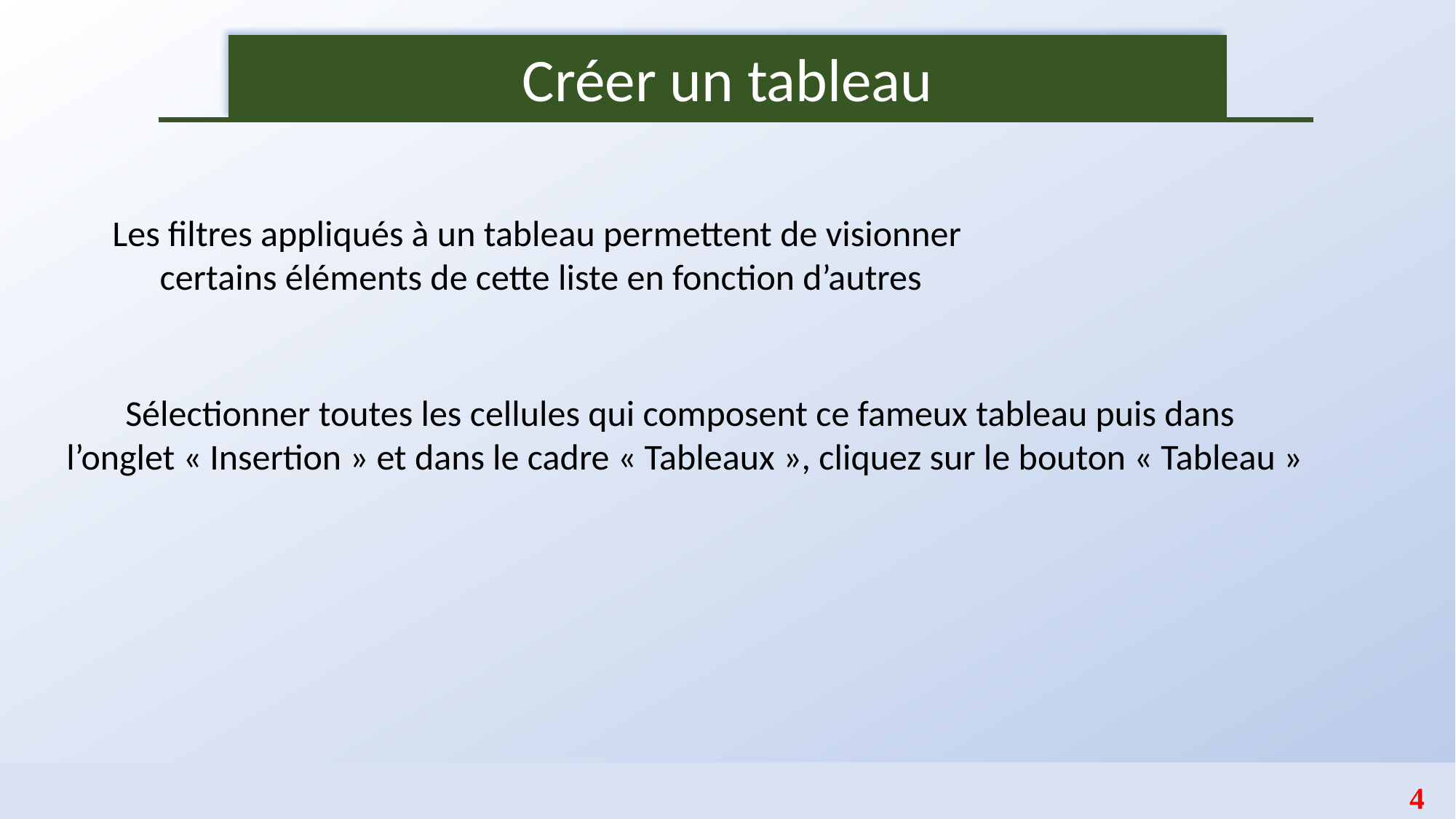

Créer un tableau
Les filtres appliqués à un tableau permettent de visionner
certains éléments de cette liste en fonction d’autres
Sélectionner toutes les cellules qui composent ce fameux tableau puis dans
 l’onglet « Insertion » et dans le cadre « Tableaux », cliquez sur le bouton « Tableau »

4